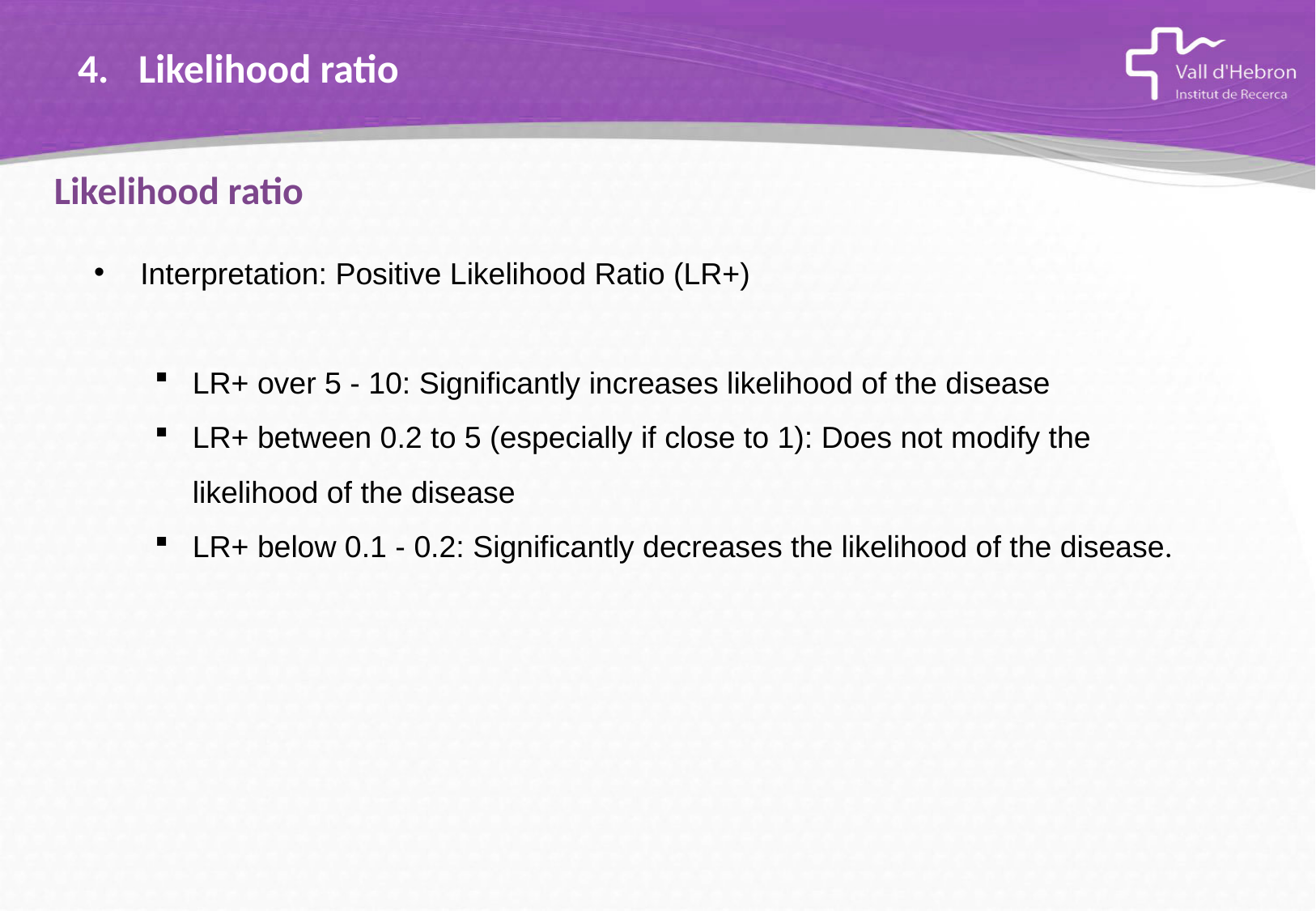

# Likelihood ratio
Likelihood ratio
 Interpretation: Positive Likelihood Ratio (LR+)

LR+ over 5 - 10: Significantly increases likelihood of the disease
LR+ between 0.2 to 5 (especially if close to 1): Does not modify the likelihood of the disease
LR+ below 0.1 - 0.2: Significantly decreases the likelihood of the disease.